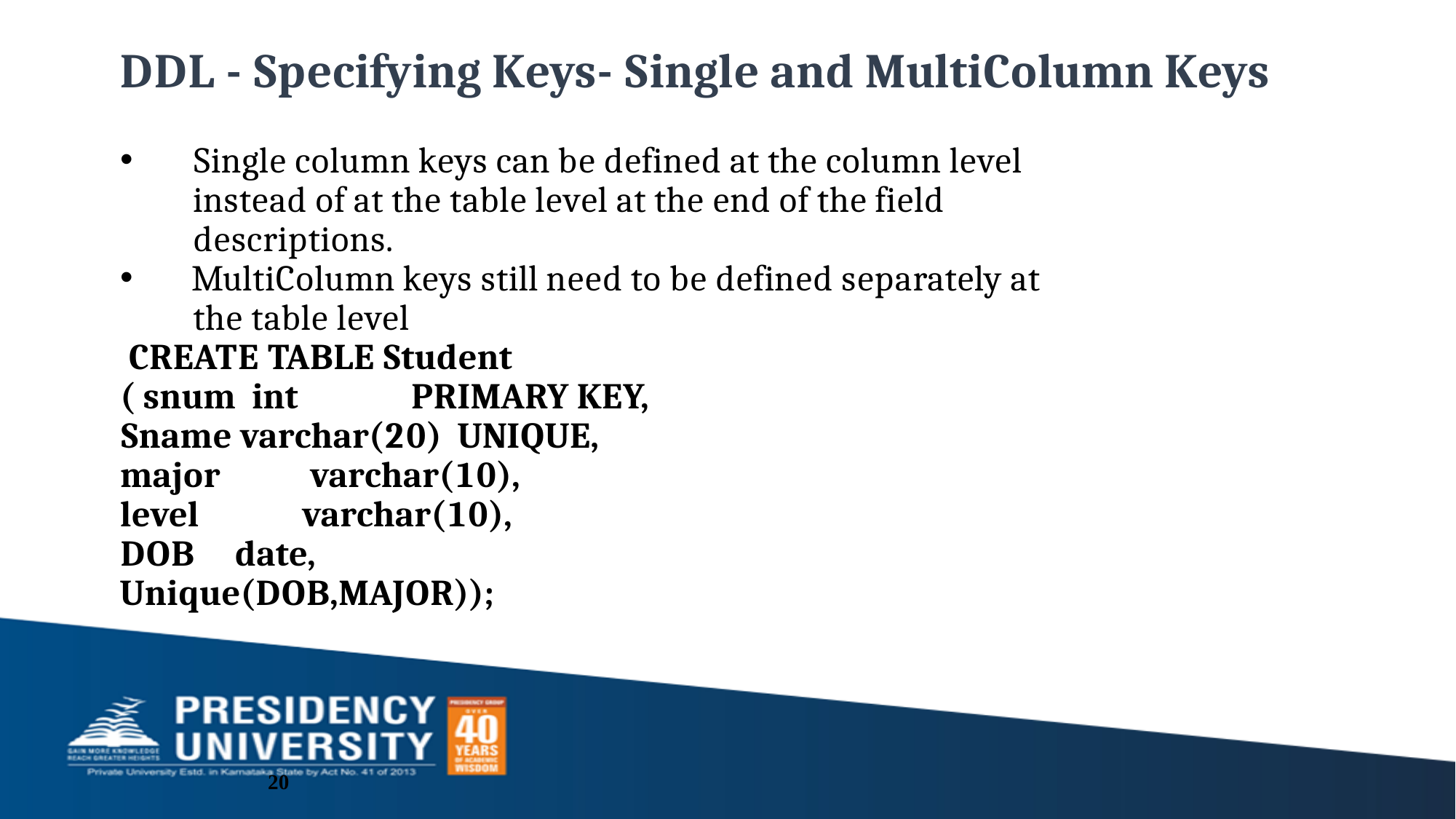

DDL - Specifying Keys- Single and MultiColumn Keys
Single column keys can be defined at the column level instead of at the table level at the end of the field descriptions.
MultiColumn keys still need to be defined separately at the table level
 CREATE TABLE Student
( snum  int 	PRIMARY KEY,
Sname varchar(20)  UNIQUE,
major	 varchar(10),
level	varchar(10),
DOB     date,
Unique(DOB,MAJOR));

20